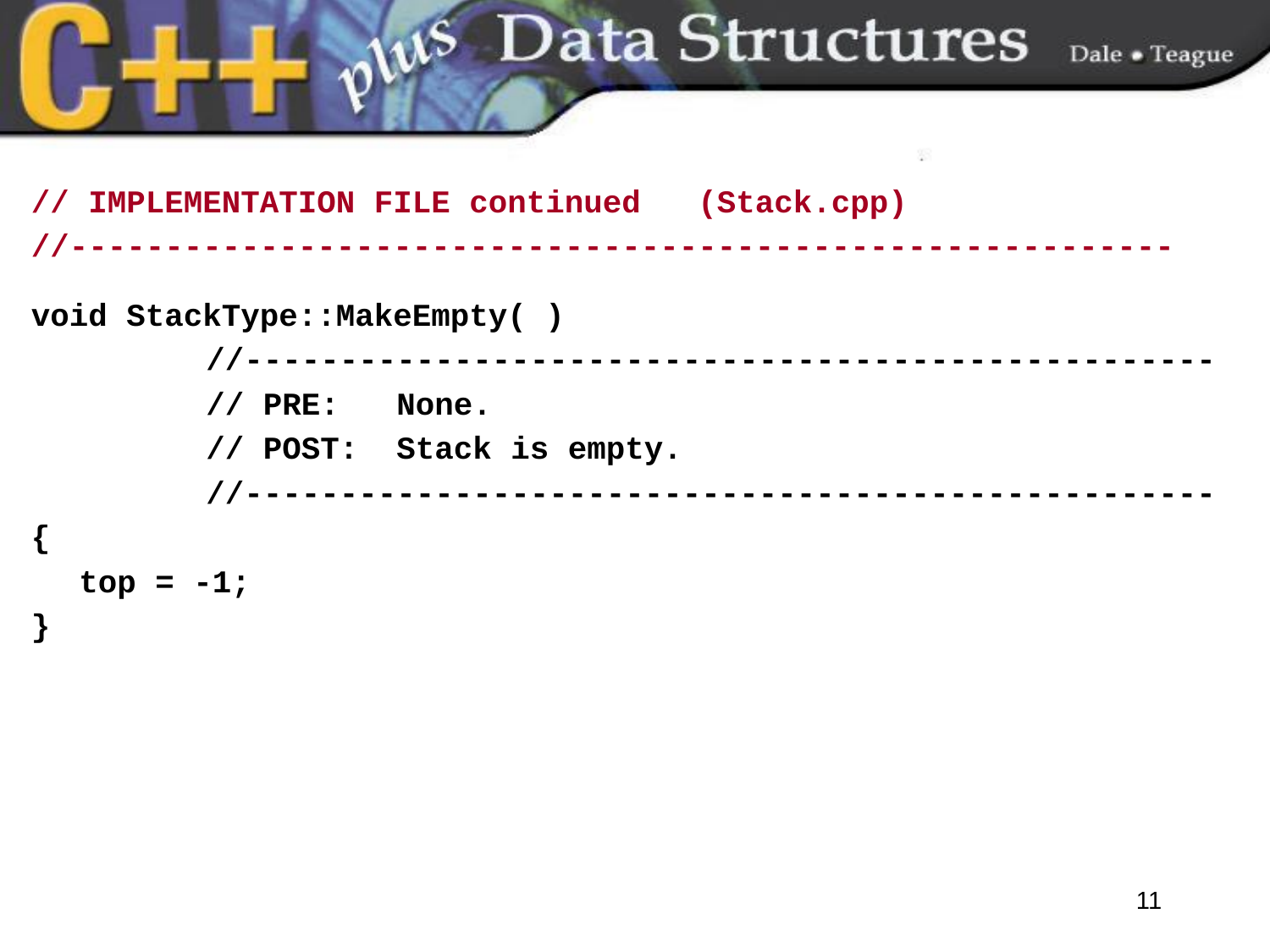

// IMPLEMENTATION FILE continued   (Stack.cpp)
//----------------------------------------------------------

void StackType::MakeEmpty( )
		//---------------------------------------------------
		// PRE:   None.
		// POST:  Stack is empty.
		//---------------------------------------------------
{
	top = -1;
}
11